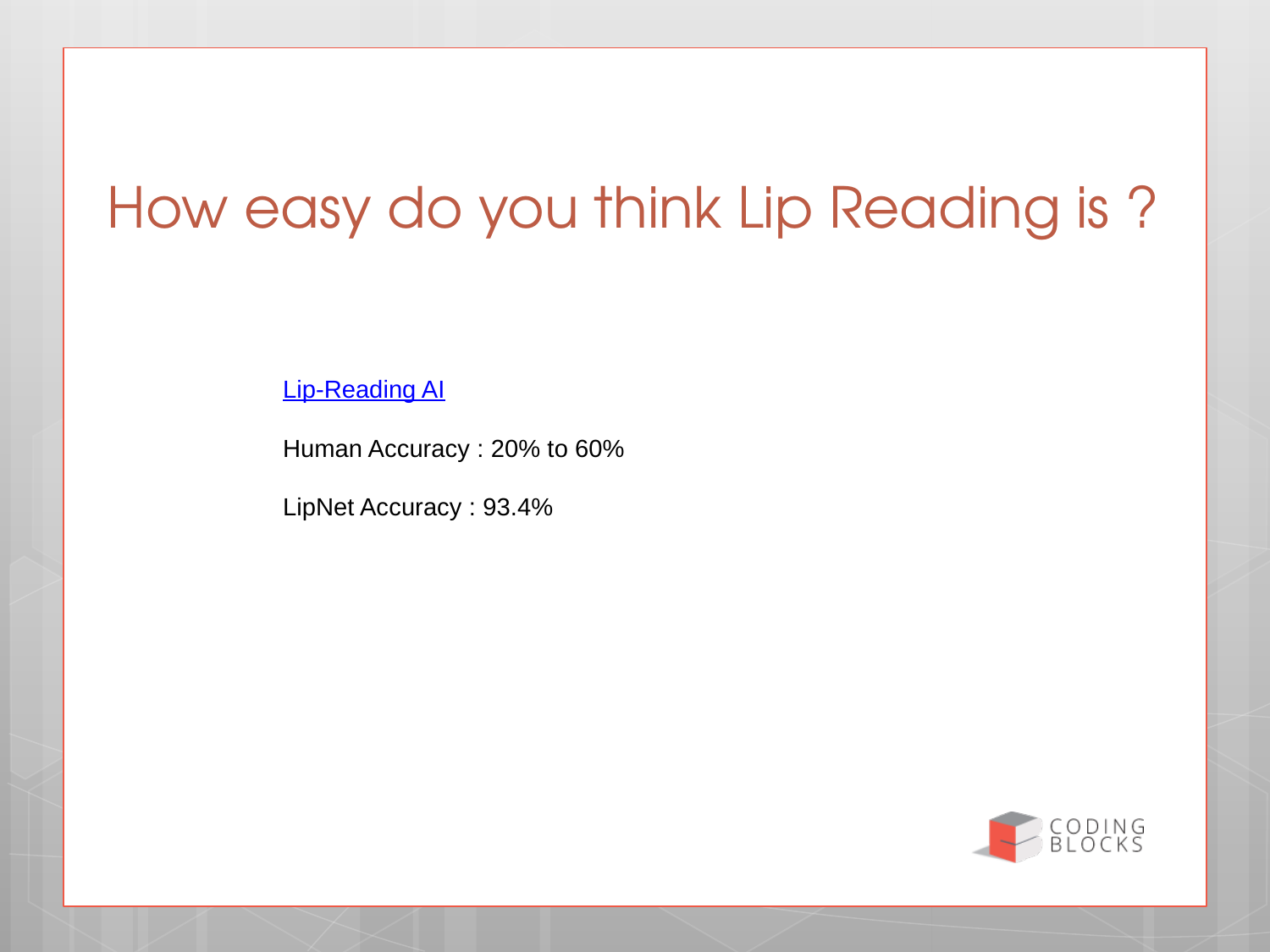

# How easy do you think Lip Reading is ?
Lip-Reading AI

Human Accuracy : 20% to 60%

LipNet Accuracy : 93.4%